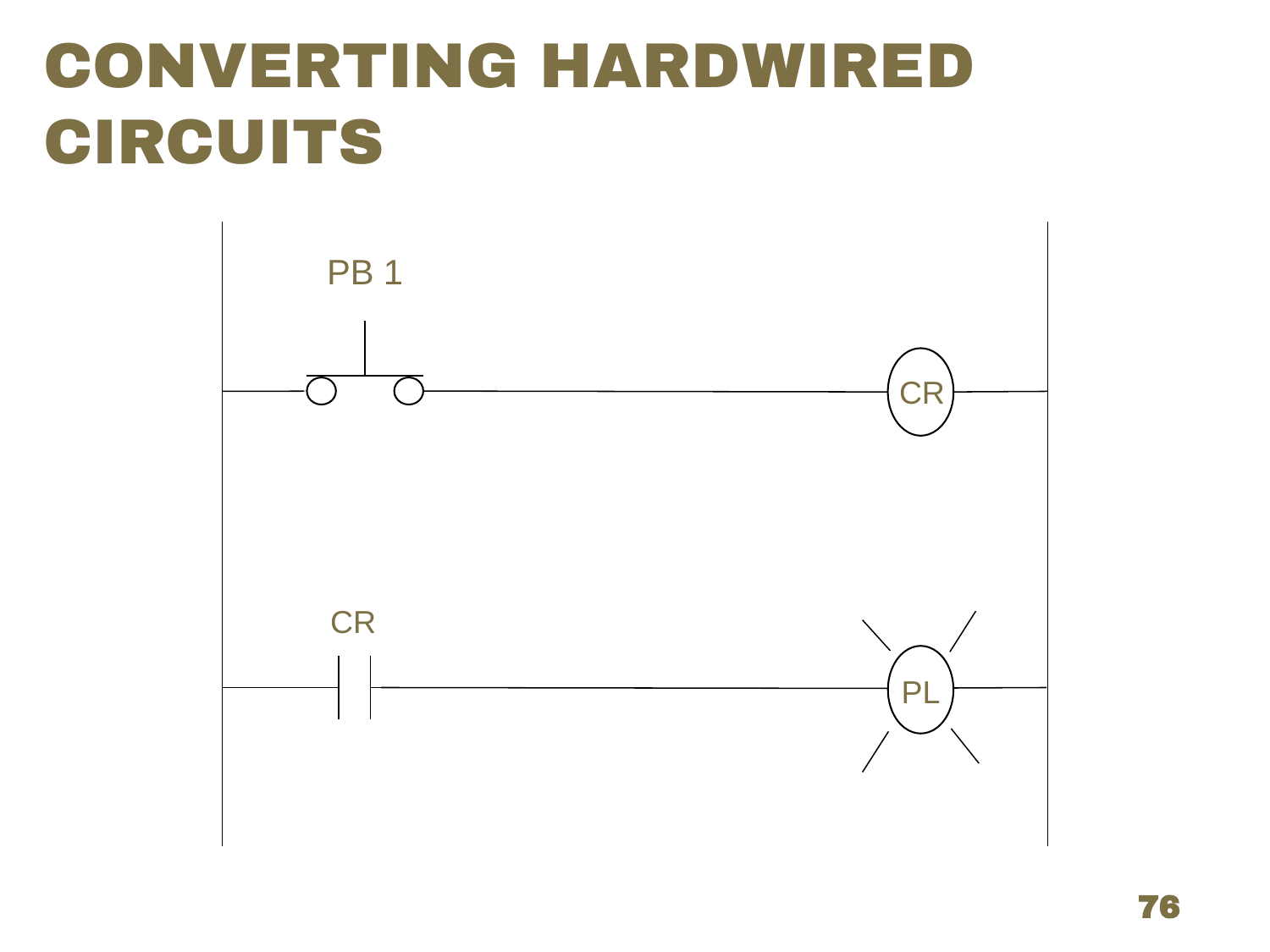

CONVERTING HARDWIRED CIRCUITS
PB 1

CR

CR

PL
76